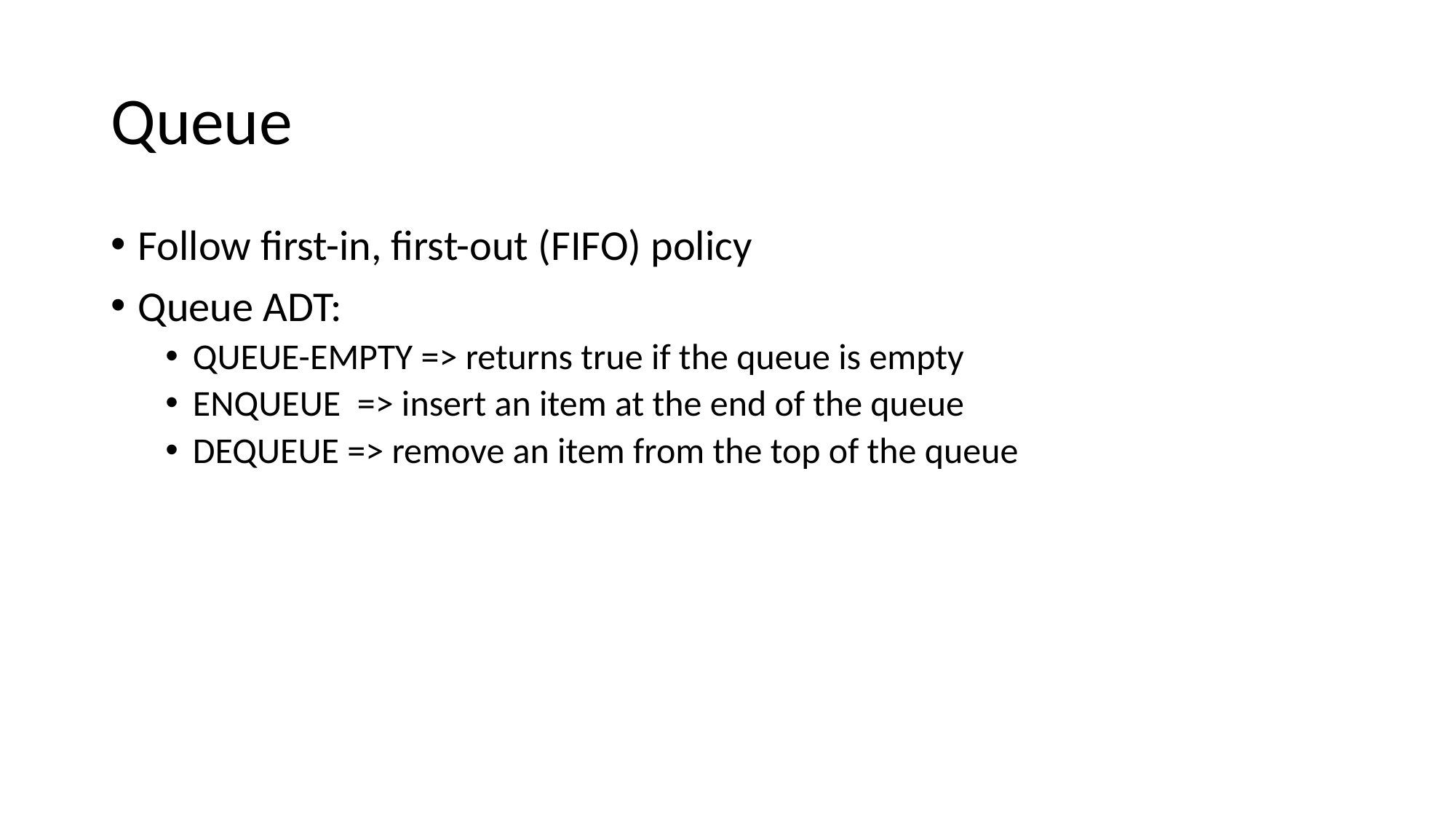

# Queue
Follow first-in, first-out (FIFO) policy
Queue ADT:
QUEUE-EMPTY => returns true if the queue is empty
ENQUEUE  => insert an item at the end of the queue
DEQUEUE => remove an item from the top of the queue